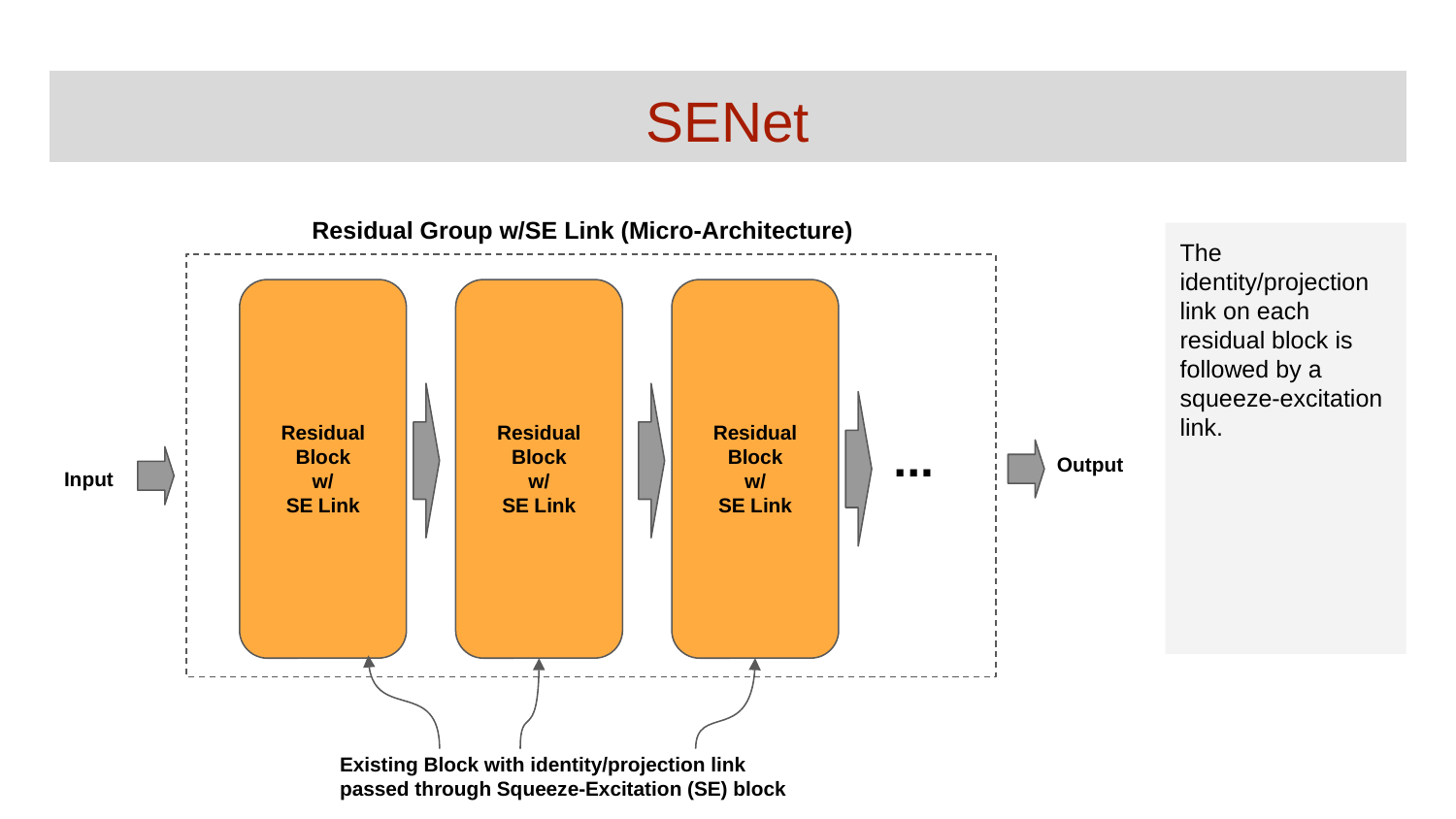

# SENet
Residual Group w/SE Link (Micro-Architecture)
The identity/projection link on each residual block is followed by a squeeze-excitation link.

Residual
Block
w/
SE Link
Residual
Block
w/
SE Link
Residual Block
w/
SE Link
...
Output

Input

Existing Block with identity/projection link passed through Squeeze-Excitation (SE) block